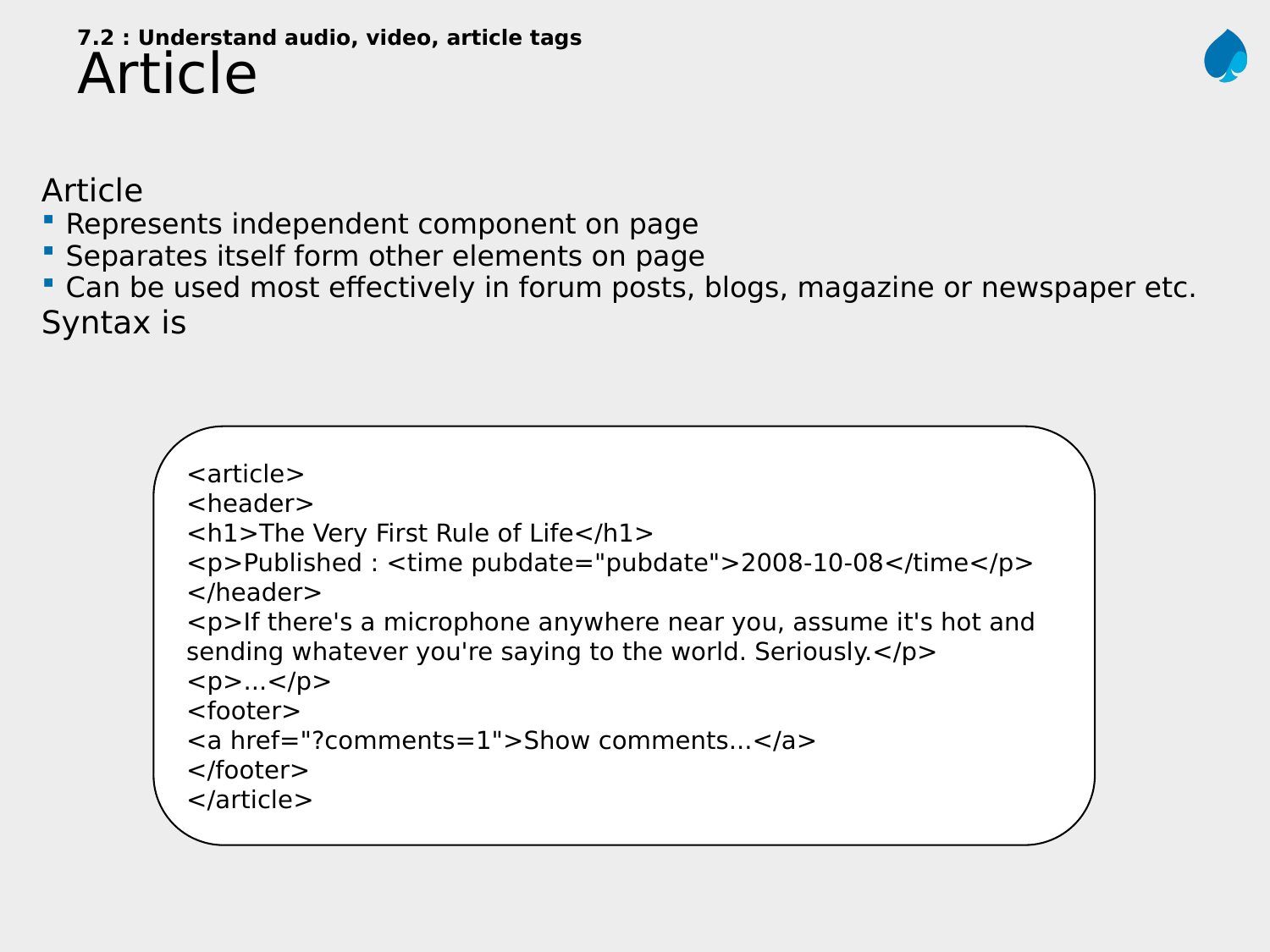

7.2 : Understand audio, video, article tags
Article
Article
Represents independent component on page
Separates itself form other elements on page
Can be used most effectively in forum posts, blogs, magazine or newspaper etc.
Syntax is

<article>
<header>
<h1>The Very First Rule of Life</h1>
<p>Published : <time pubdate="pubdate">2008-10-08</time</p>
</header>
<p>If there's a microphone anywhere near you, assume it's hot and sending whatever you're saying to the world. Seriously.</p>
<p>...</p>
<footer>
<a href="?comments=1">Show comments...</a>
</footer>
</article>